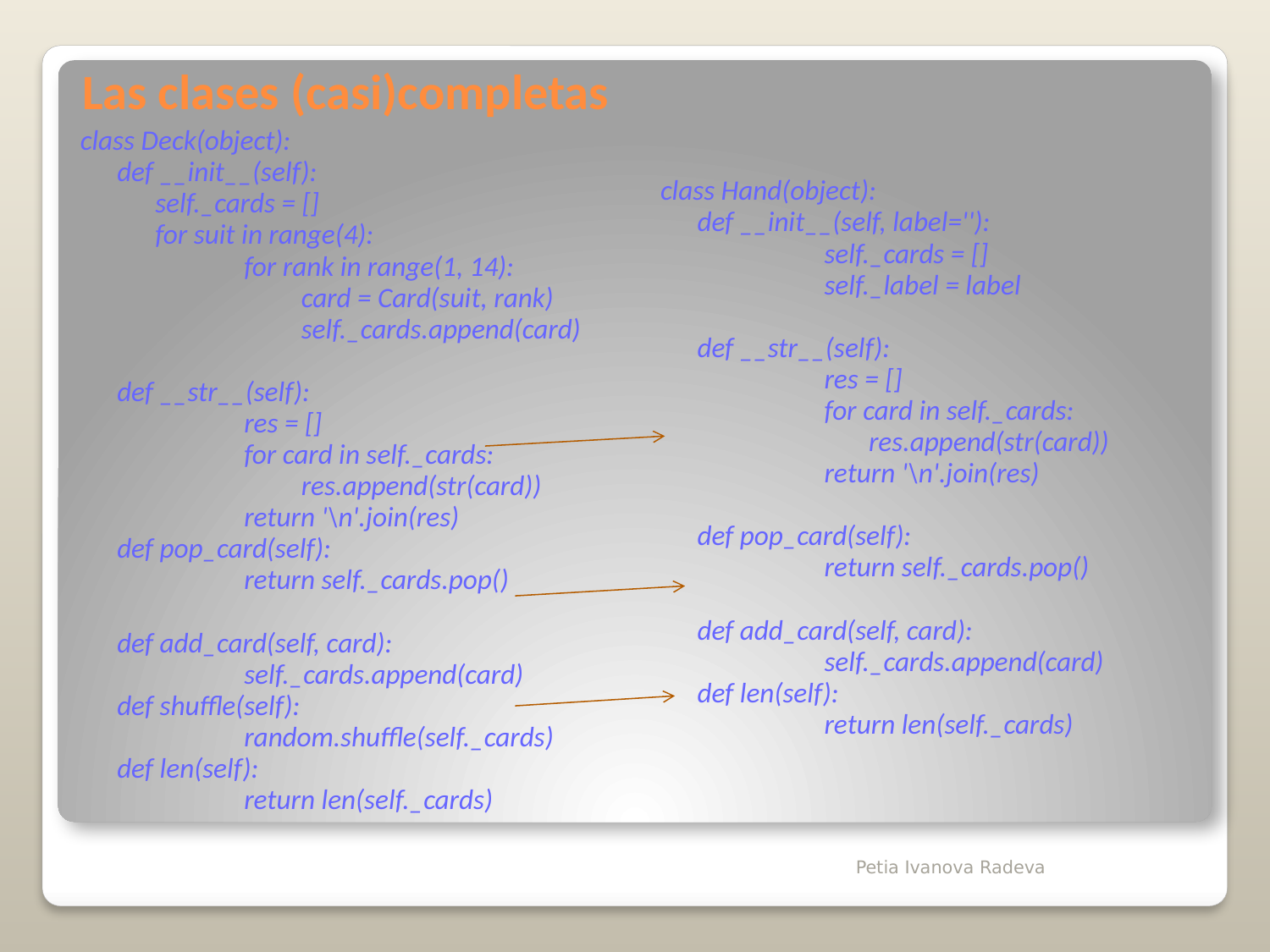

Las clases (casi)completas
class Deck(object):
	def __init__(self):
	      self._cards = []
	      for suit in range(4):
		for rank in range(1, 14):
		         card = Card(suit, rank)
		         self._cards.append(card)

	def __str__(self):
		res = []
		for card in self._cards:
		         res.append(str(card))
		return '\n'.join(res)
	def pop_card(self):
		return self._cards.pop()

	def add_card(self, card):
		self._cards.append(card)
	def shuffle(self):
		random.shuffle(self._cards)
	def len(self):
		return len(self._cards)

class Hand(object):
	def __init__(self, label=''):
		self._cards = []
		self._label = label

	def __str__(self):
		res = []
		for card in self._cards:
		       res.append(str(card))
		return '\n'.join(res)

	def pop_card(self):
		return self._cards.pop()

	def add_card(self, card):
		self._cards.append(card)
	def len(self):
		return len(self._cards)